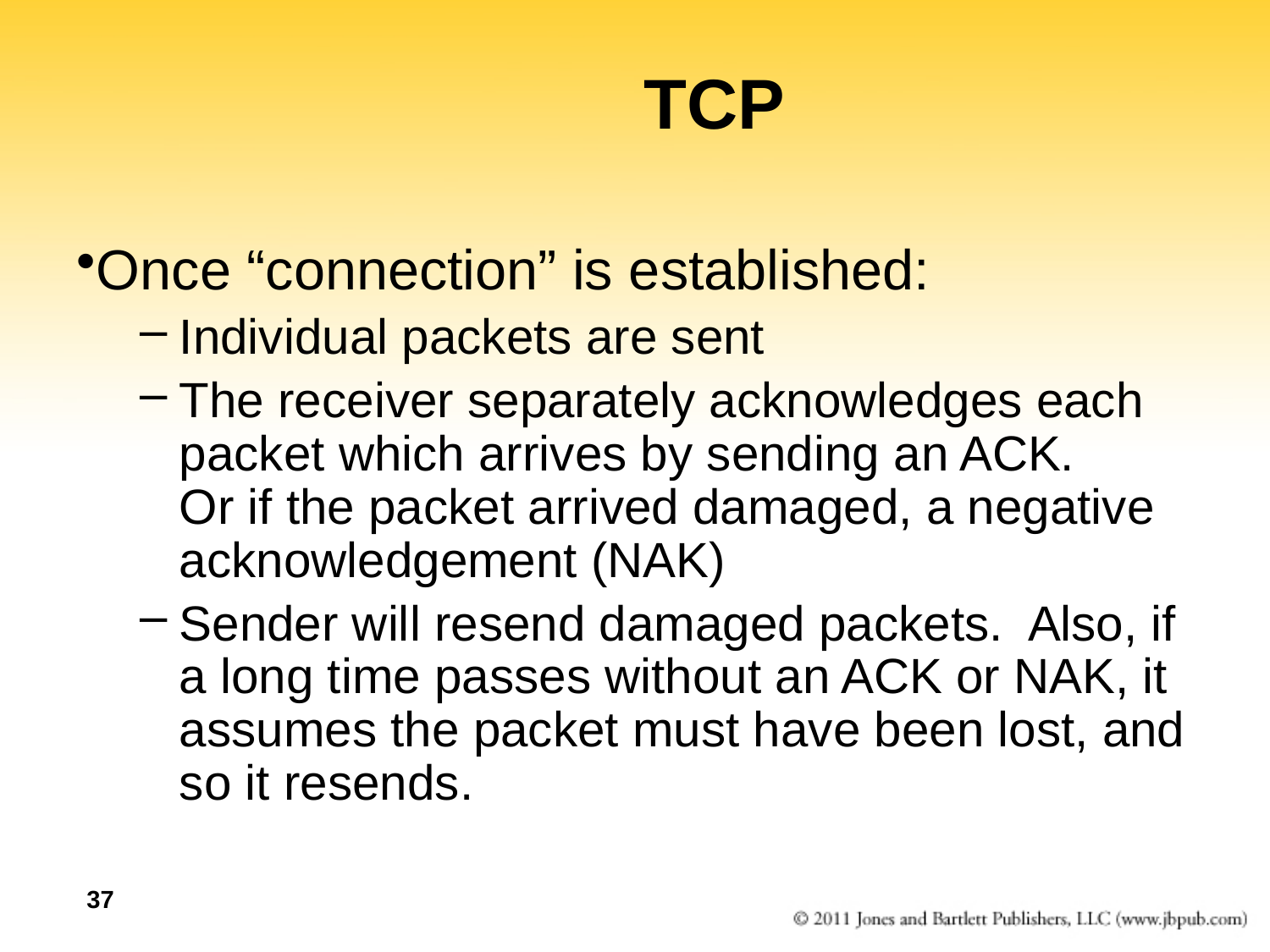

TCP
Once “connection” is established:
Individual packets are sent
The receiver separately acknowledges each packet which arrives by sending an ACK.       Or if the packet arrived damaged, a negative acknowledgement (NAK)
Sender will resend damaged packets.  Also, if a long time passes without an ACK or NAK, it assumes the packet must have been lost, and so it resends.
37